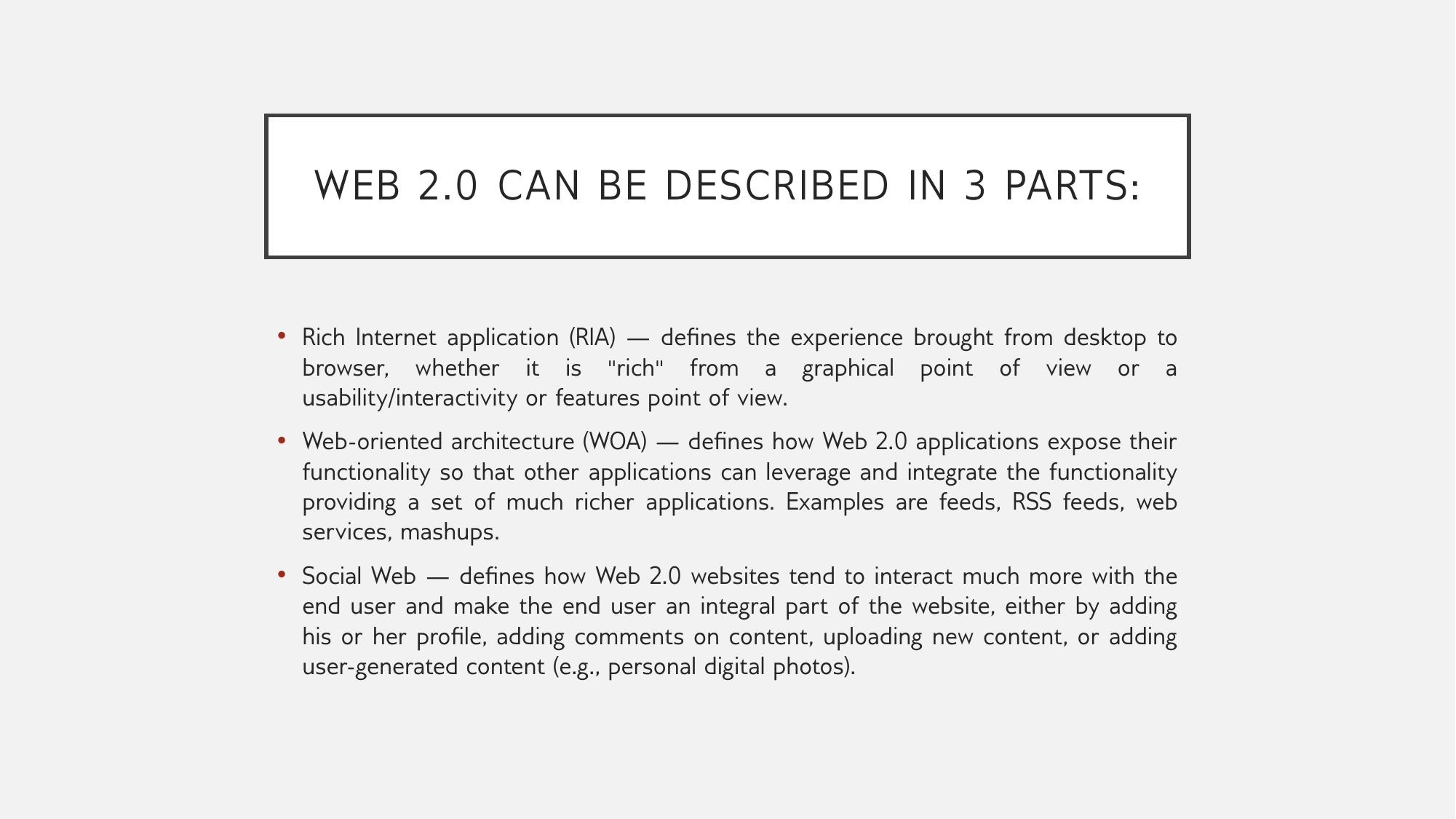

# Web 2.0 can be described in 3 parts:
Rich Internet application (RIA) — defines the experience brought from desktop to browser, whether it is "rich" from a graphical point of view or a usability/interactivity or features point of view.
Web-oriented architecture (WOA) — defines how Web 2.0 applications expose their functionality so that other applications can leverage and integrate the functionality providing a set of much richer applications. Examples are feeds, RSS feeds, web services, mashups.
Social Web — defines how Web 2.0 websites tend to interact much more with the end user and make the end user an integral part of the website, either by adding his or her profile, adding comments on content, uploading new content, or adding user-generated content (e.g., personal digital photos).